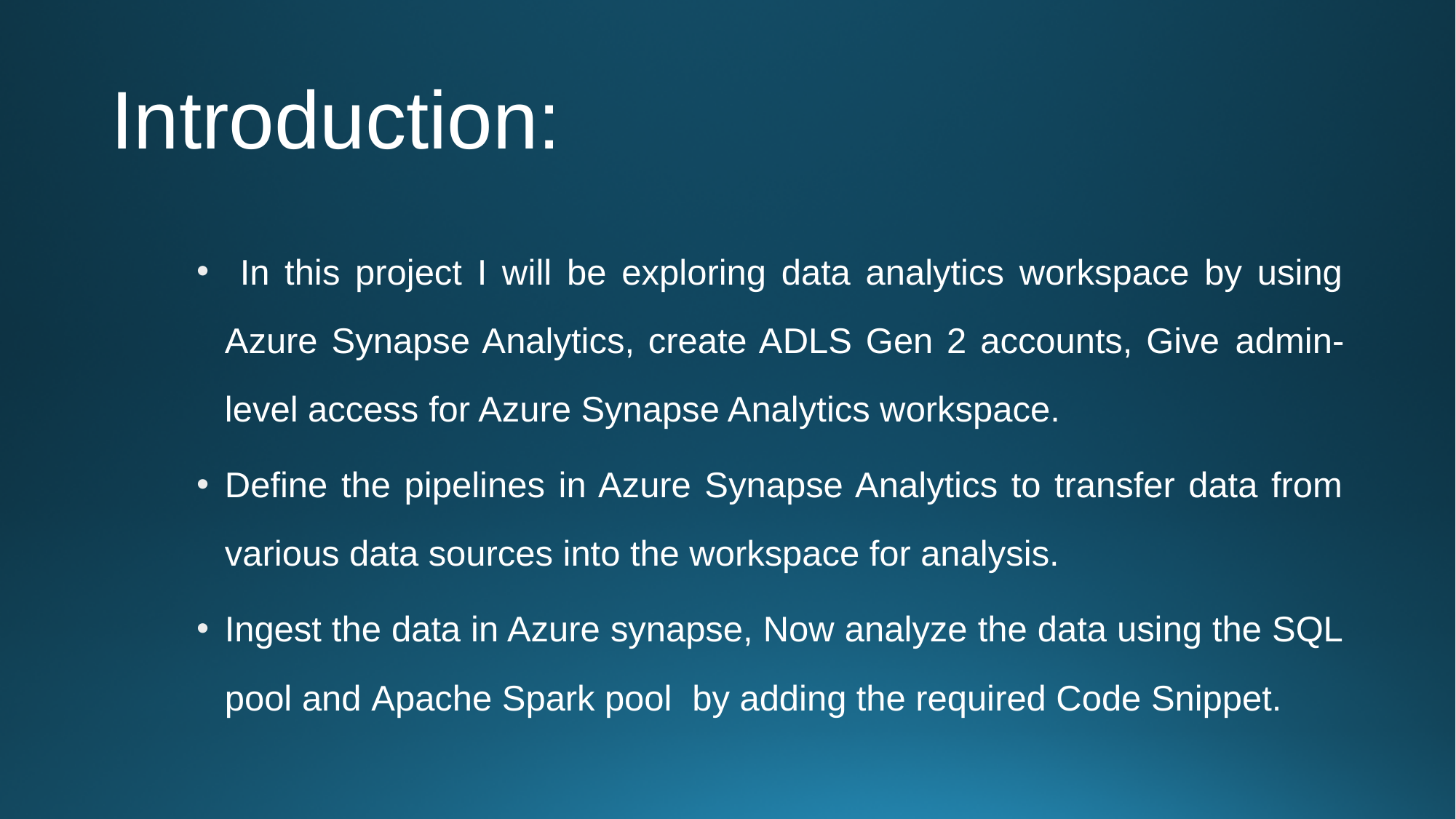

# Introduction:
 In this project I will be exploring data analytics workspace by using Azure Synapse Analytics, create ADLS Gen 2 accounts, Give admin-level access for Azure Synapse Analytics workspace.
Define the pipelines in Azure Synapse Analytics to transfer data from various data sources into the workspace for analysis.
Ingest the data in Azure synapse, Now analyze the data using the SQL pool and Apache Spark pool  by adding the required Code Snippet.